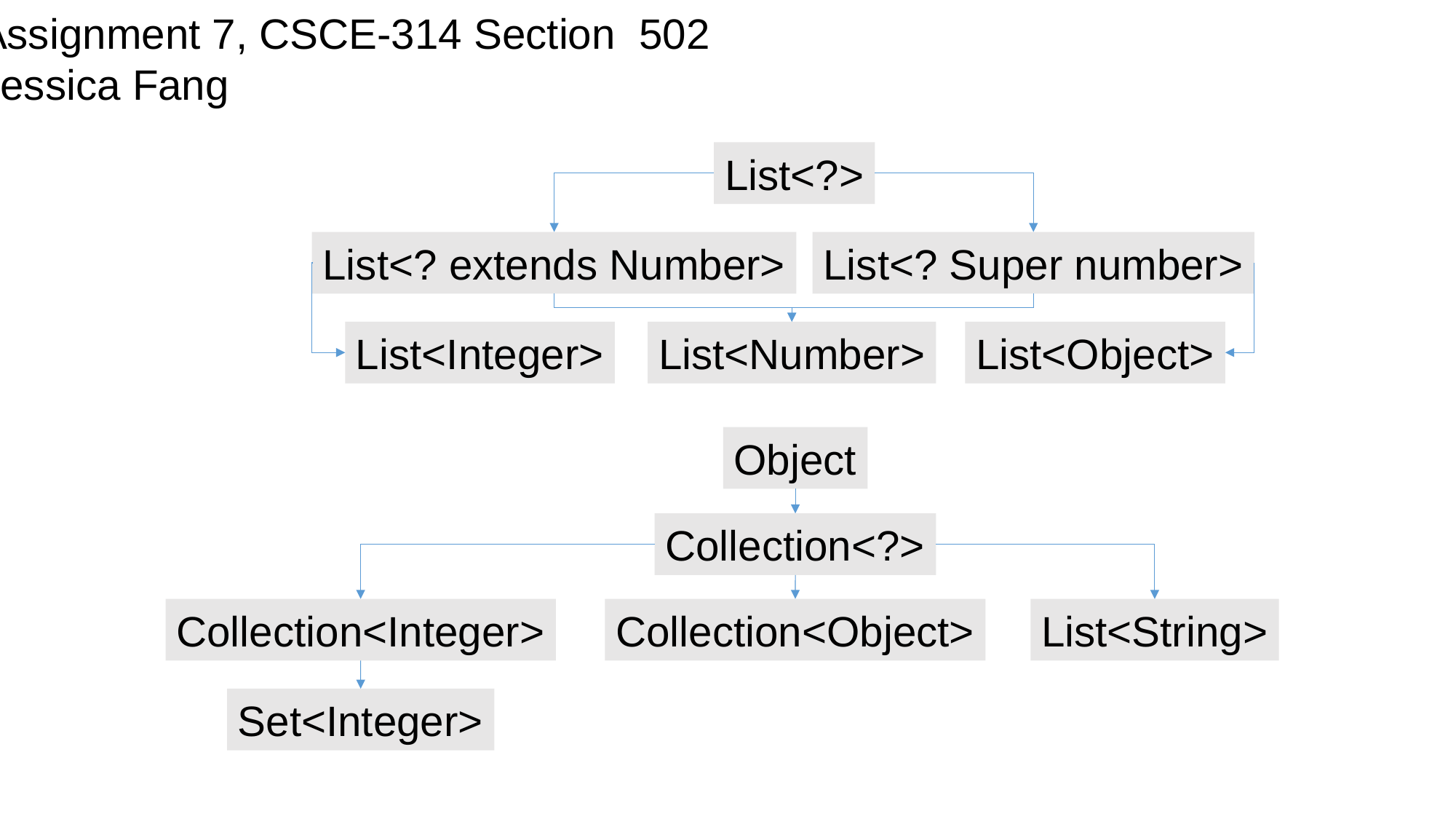

Assignment 7, CSCE-314 Section  502
Jessica Fang
List<?>
List<? extends Number>
List<? Super number>
List<Integer>
List<Number>
List<Object>
Object
Collection<?>
Collection<Integer>
Collection<Object>
List<String>
Set<Integer>